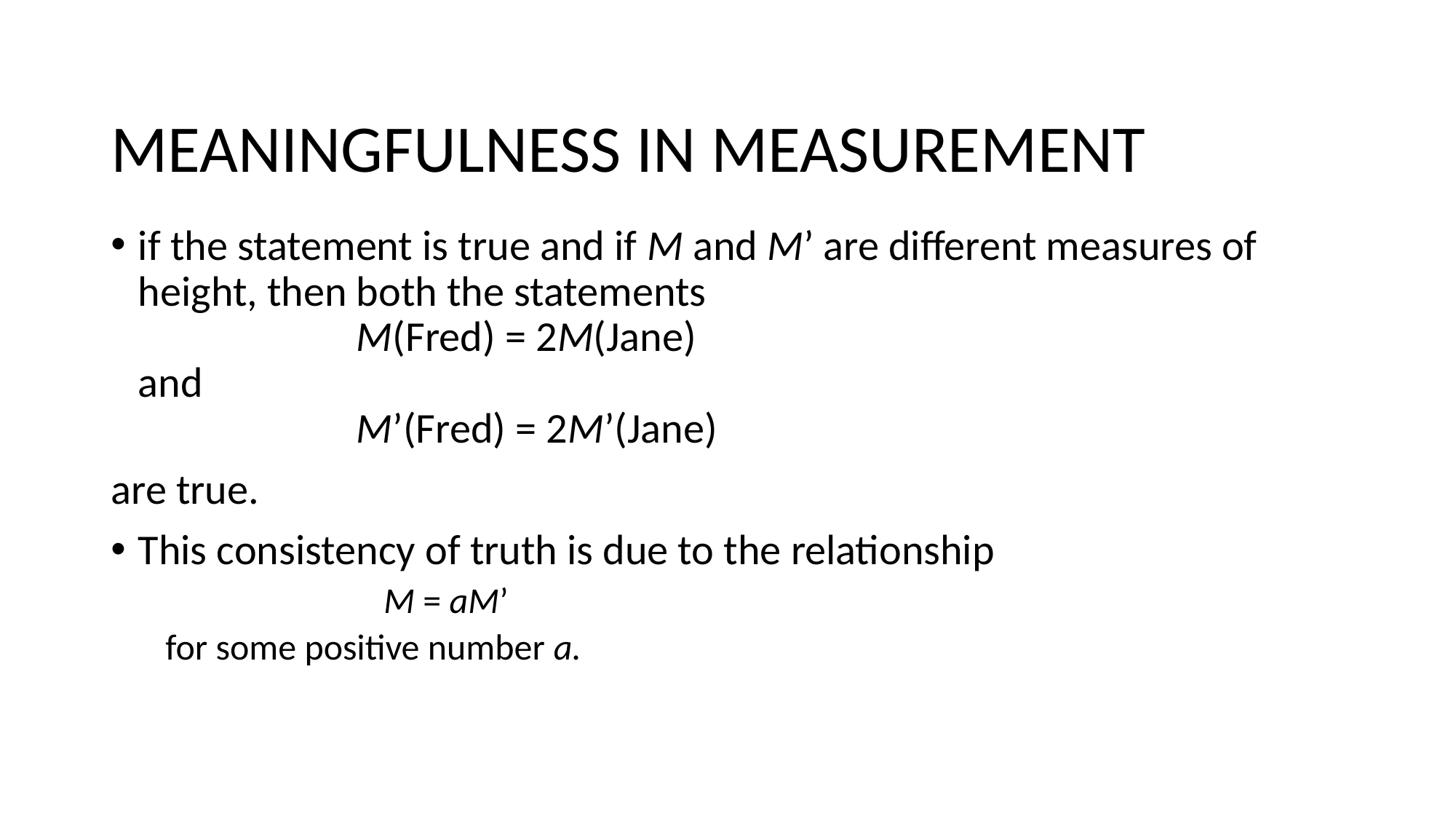

# MEANINGFULNESS IN MEASUREMENT
if the statement is true and if M and M’ are different measures of height, then both the statements
		M(Fred) = 2M(Jane)
and
		M’(Fred) = 2M’(Jane)
are true.
This consistency of truth is due to the relationship
		M = aM’
for some positive number a.